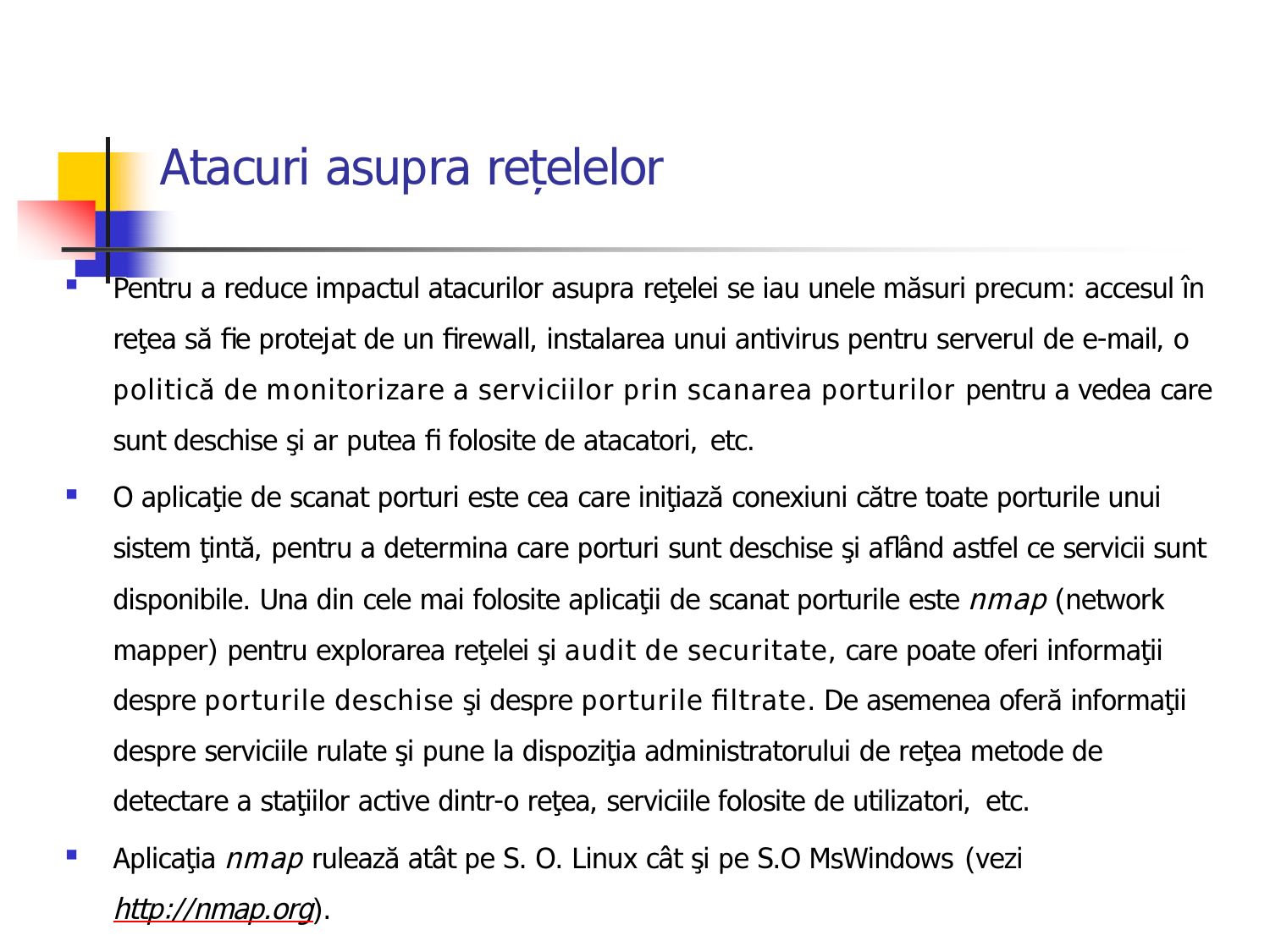

# Atacuri asupra rețelelor

Pentru a reduce impactul atacurilor asupra reţelei se iau unele măsuri precum: accesul în  reţea să fie protejat de un firewall, instalarea unui antivirus pentru serverul de e-mail, o  politică de monitorizare a serviciilor prin scanarea porturilor pentru a vedea care  sunt deschise şi ar putea fi folosite de atacatori, etc.
O aplicaţie de scanat porturi este cea care iniţiază conexiuni către toate porturile unui  sistem ţintă, pentru a determina care porturi sunt deschise şi aflând astfel ce servicii sunt  disponibile. Una din cele mai folosite aplicaţii de scanat porturile este nmap (network  mapper) pentru explorarea reţelei şi audit de securitate, care poate oferi informaţii  despre porturile deschise şi despre porturile filtrate. De asemenea oferă informaţii  despre serviciile rulate şi pune la dispoziţia administratorului de reţea metode de  detectare a staţiilor active dintr-o reţea, serviciile folosite de utilizatori, etc.
Aplicaţia nmap rulează atât pe S. O. Linux cât şi pe S.O MsWindows (vezi
http://nmap.org).